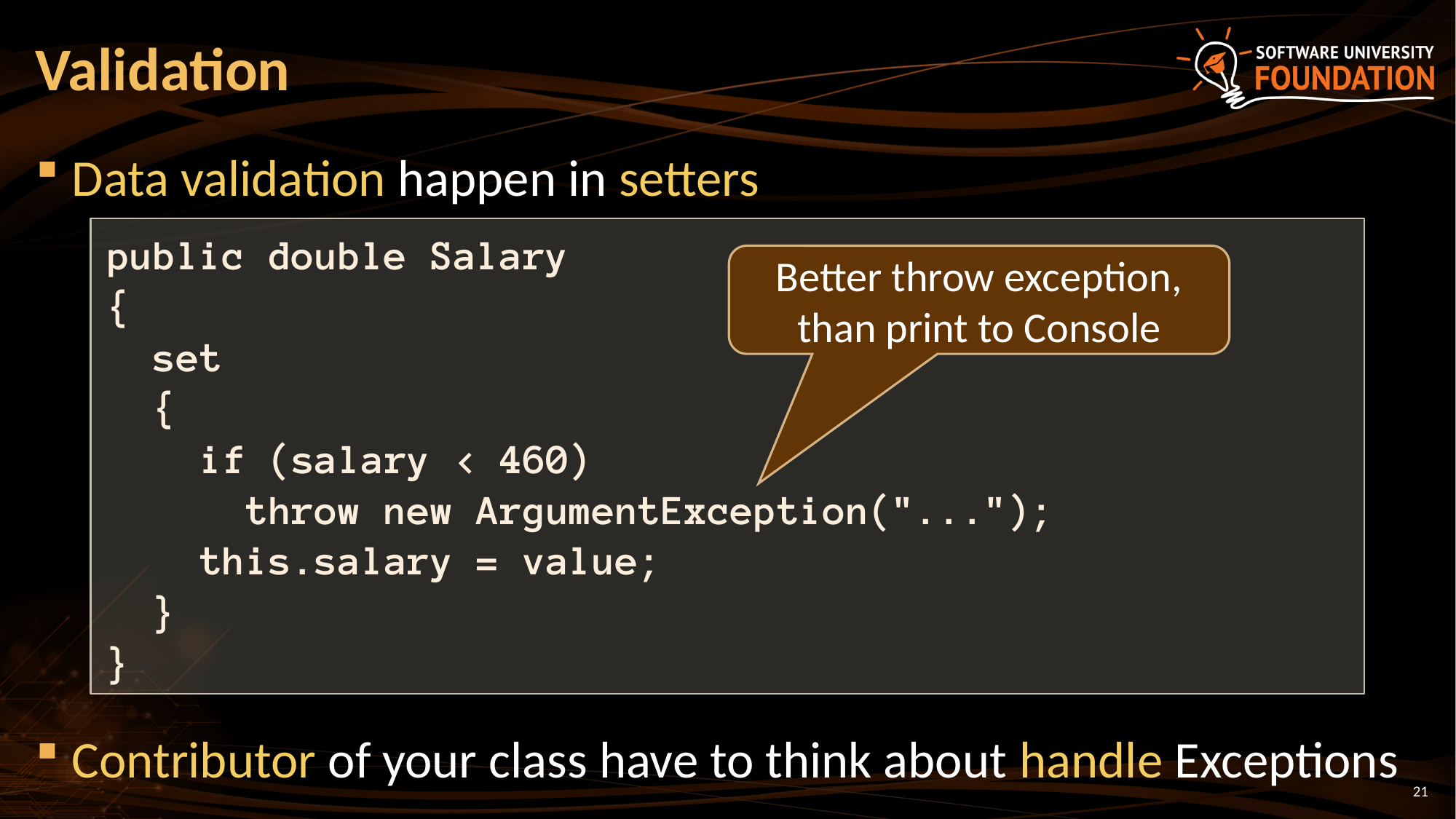

# Validation
Data validation happen in setters

Contributor of your class have to think about handle Exceptions
public double Salary
{
  set
  {
    if (salary < 460)
      throw new ArgumentException("...");
    this.salary = value;
  }
}
Better throw exception, than print to Console
21